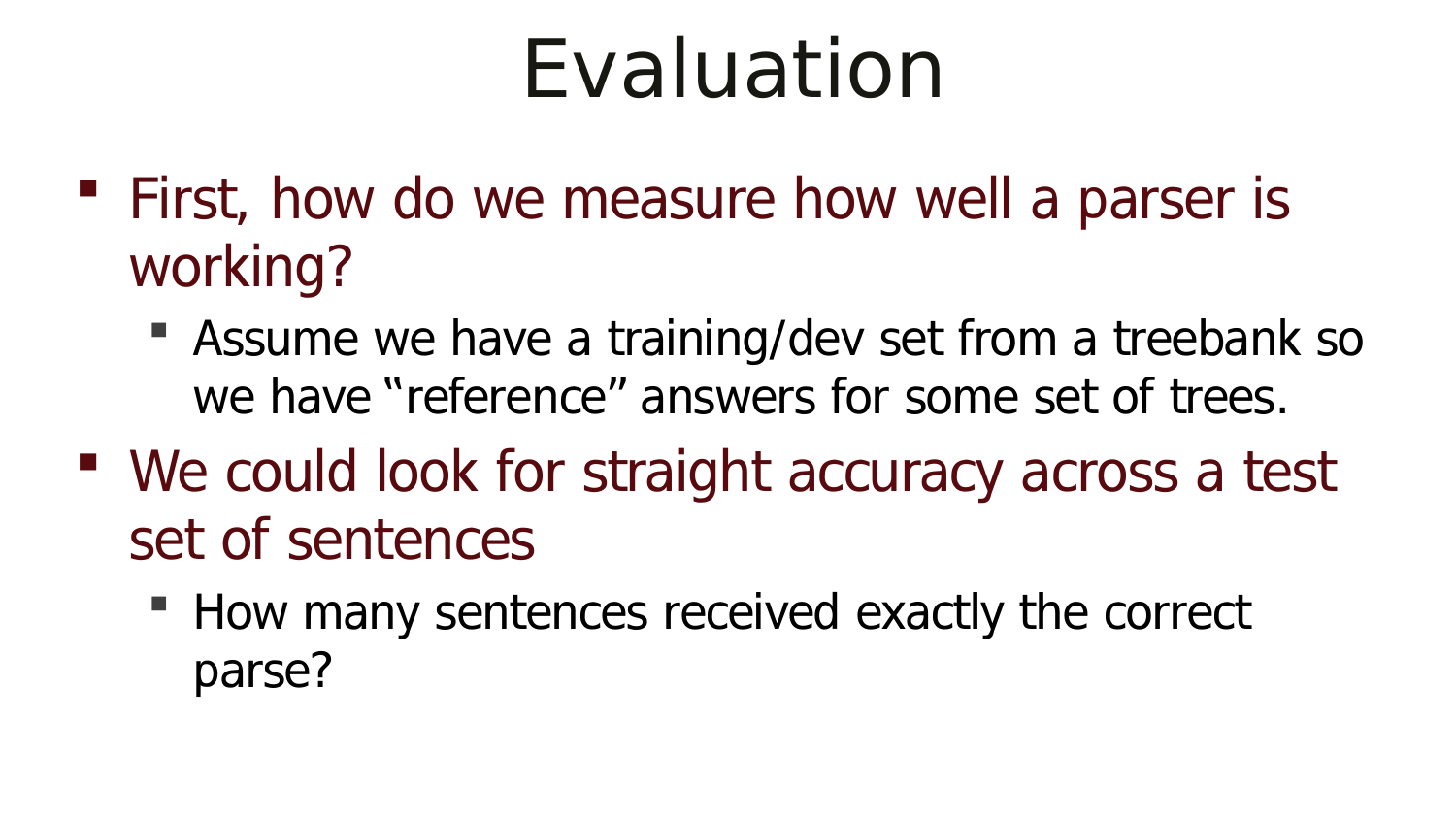

# Evaluation
First, how do we measure how well a parser is working?
Assume we have a training/dev set from a treebank so we have “reference” answers for some set of trees.
We could look for straight accuracy across a test set of sentences
How many sentences received exactly the correct parse?